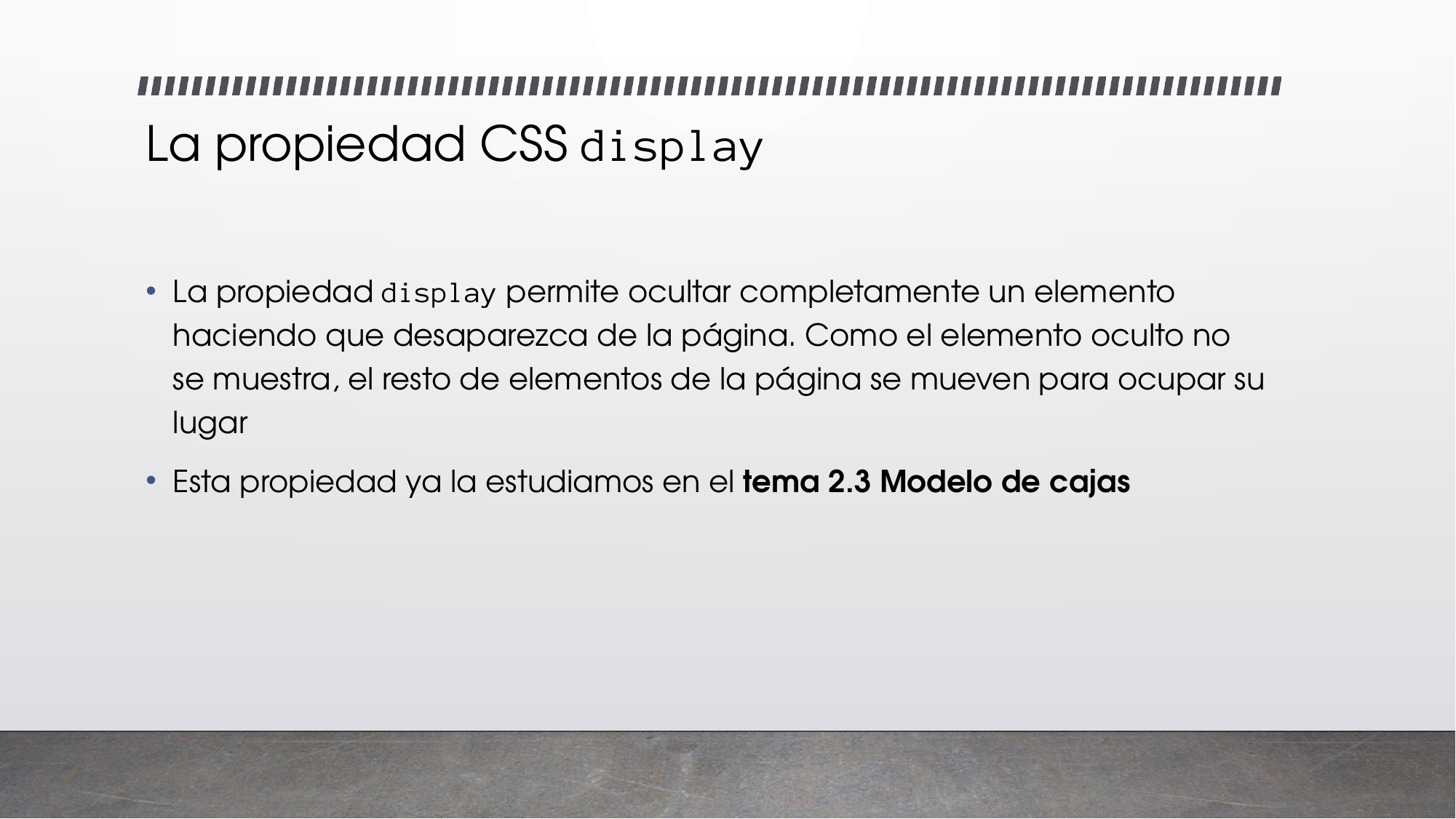

# La propiedad CSS display
La propiedad display permite ocultar completamente un elemento haciendo que desaparezca de la página. Como el elemento oculto no se muestra, el resto de elementos de la página se mueven para ocupar su lugar
Esta propiedad ya la estudiamos en el tema 2.3 Modelo de cajas